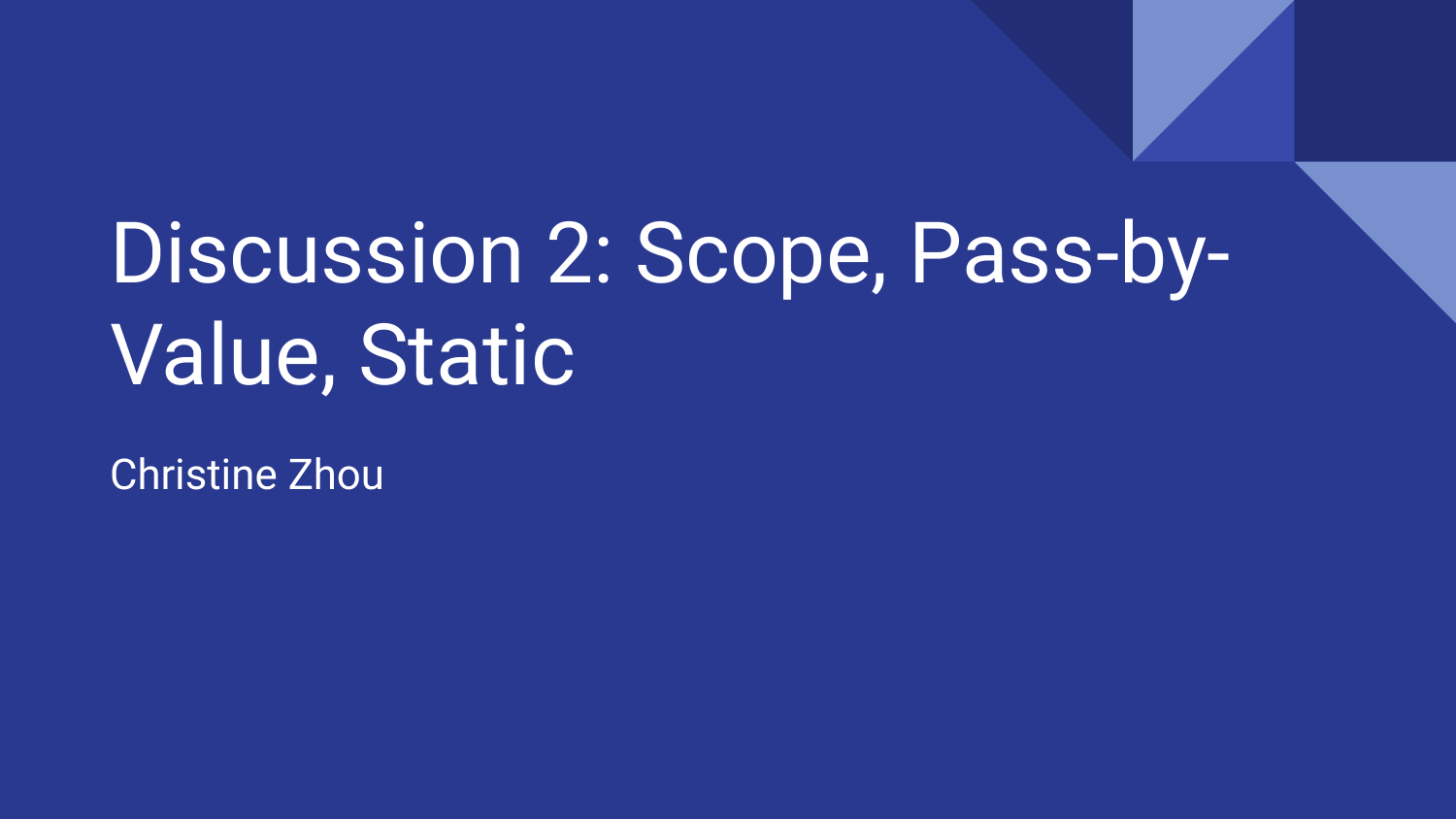

# Discussion 2: Scope, Pass-by-Value, Static
Christine Zhou